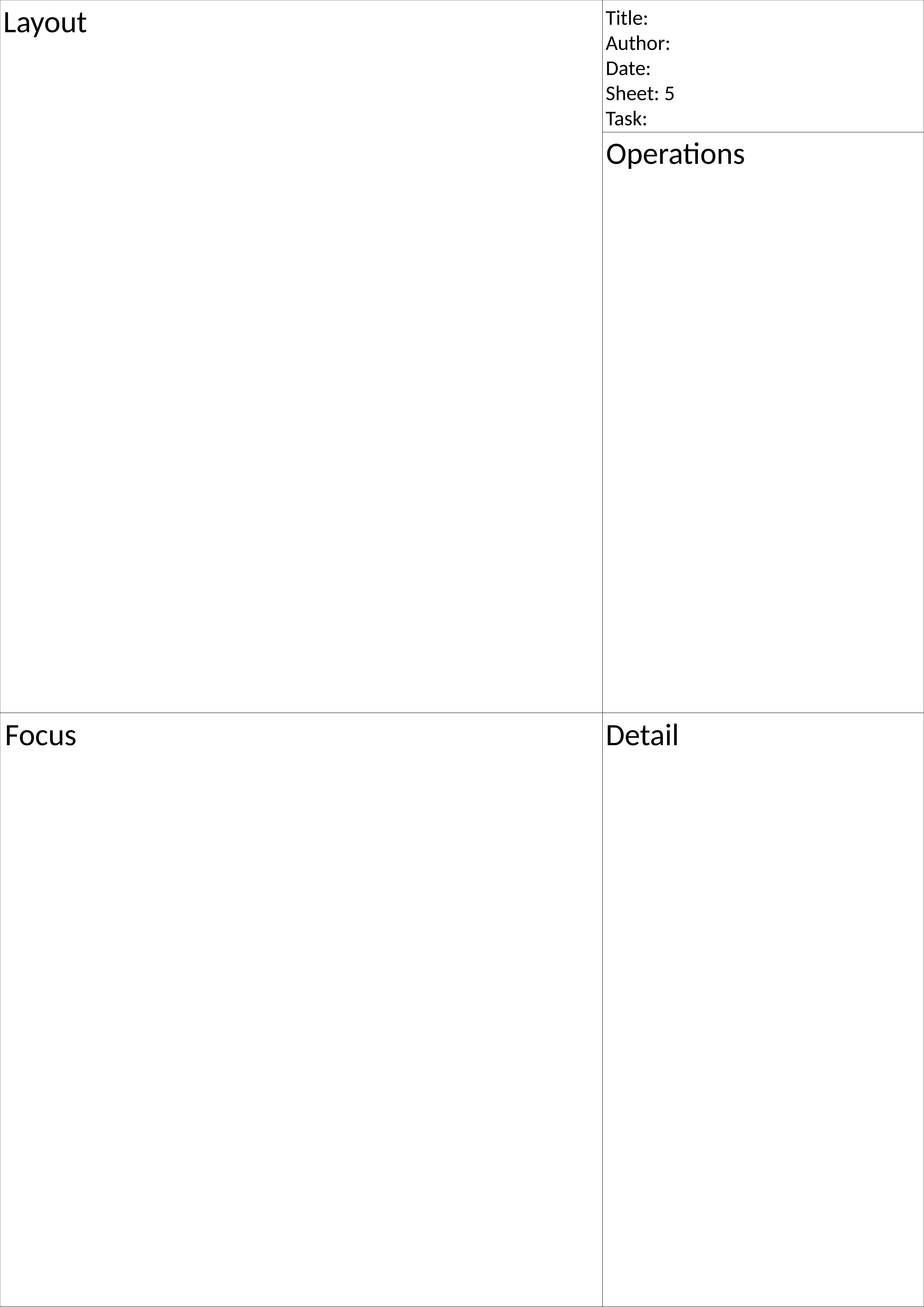

Layout

Title:
Author:
Date:
Sheet: 5
Task:
Operations

Detail
Focus